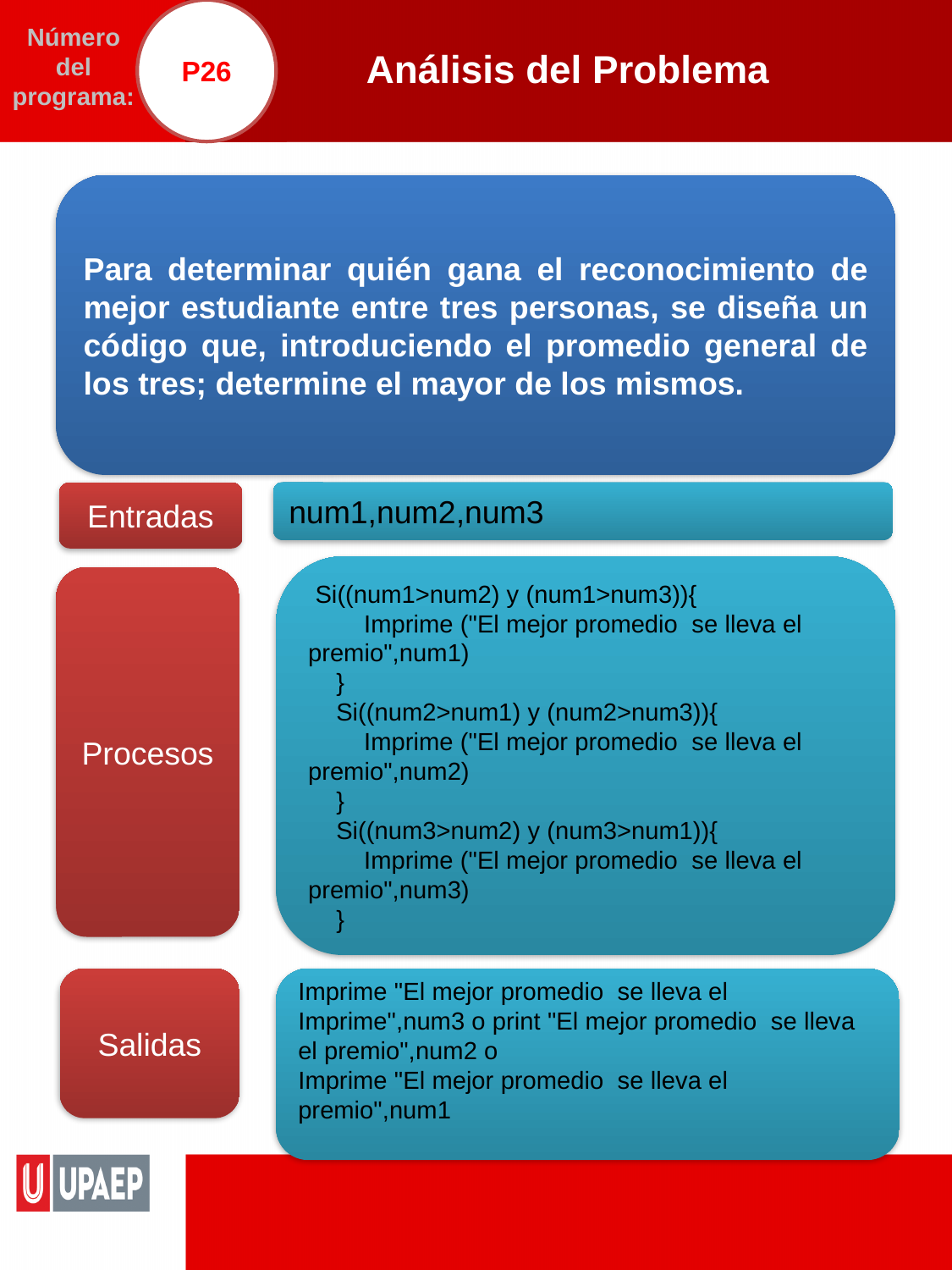

P26
# Análisis del Problema
Número del programa:
Para determinar quién gana el reconocimiento de mejor estudiante entre tres personas, se diseña un código que, introduciendo el promedio general de los tres; determine el mayor de los mismos.

num1,num2,num3
Entradas
 Si((num1>num2) y (num1>num3)){
        Imprime ("El mejor promedio  se lleva el premio",num1)
    }
    Si((num2>num1) y (num2>num3)){
        Imprime ("El mejor promedio  se lleva el premio",num2)
    }
    Si((num3>num2) y (num3>num1)){
        Imprime ("El mejor promedio  se lleva el premio",num3)
    }
Procesos
Salidas
Imprime "El mejor promedio  se lleva el Imprime",num3 o print "El mejor promedio  se lleva el premio",num2 o
Imprime "El mejor promedio  se lleva el premio",num1